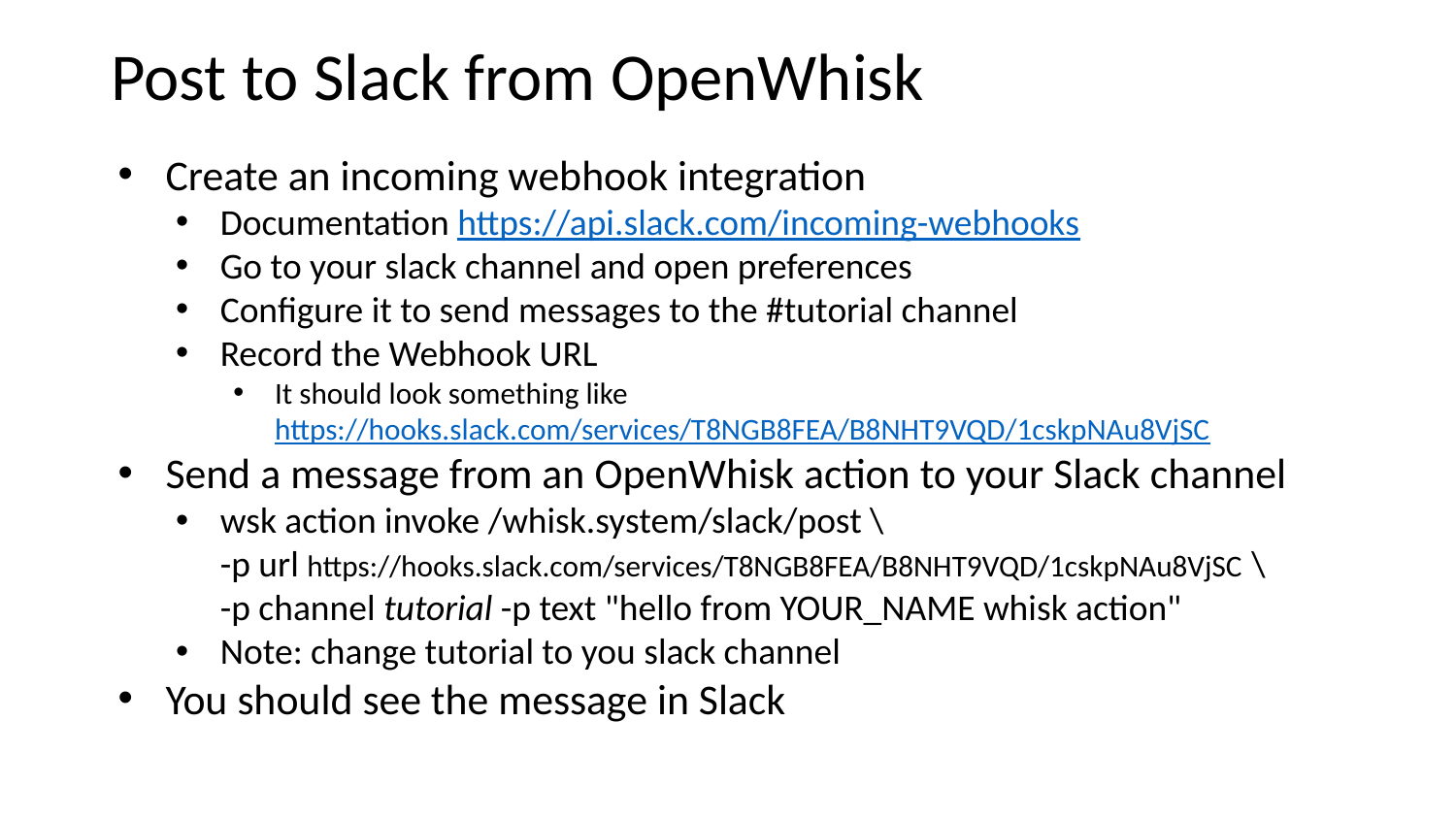

# Post to Slack from OpenWhisk
Create an incoming webhook integration
Documentation https://api.slack.com/incoming-webhooks
Go to your slack channel and open preferences
Configure it to send messages to the #tutorial channel
Record the Webhook URL
It should look something like https://hooks.slack.com/services/T8NGB8FEA/B8NHT9VQD/1cskpNAu8VjSC
Send a message from an OpenWhisk action to your Slack channel
wsk action invoke /whisk.system/slack/post \
-p url https://hooks.slack.com/services/T8NGB8FEA/B8NHT9VQD/1cskpNAu8VjSC \
-p channel tutorial -p text "hello from YOUR_NAME whisk action"
Note: change tutorial to you slack channel
You should see the message in Slack